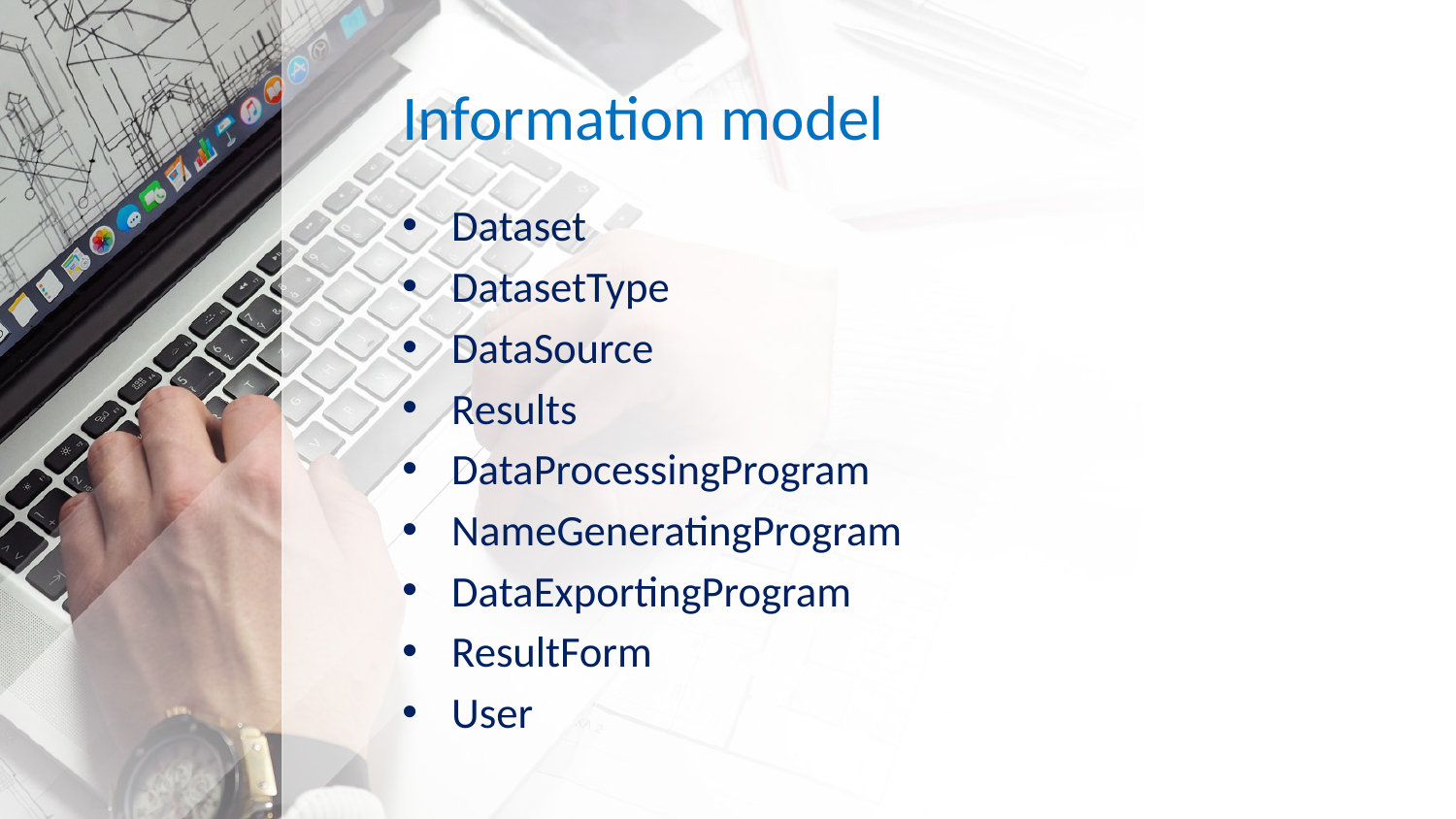

# Information model
Dataset
DatasetType
DataSource
Results
DataProcessingProgram
NameGeneratingProgram
DataExportingProgram
ResultForm
User